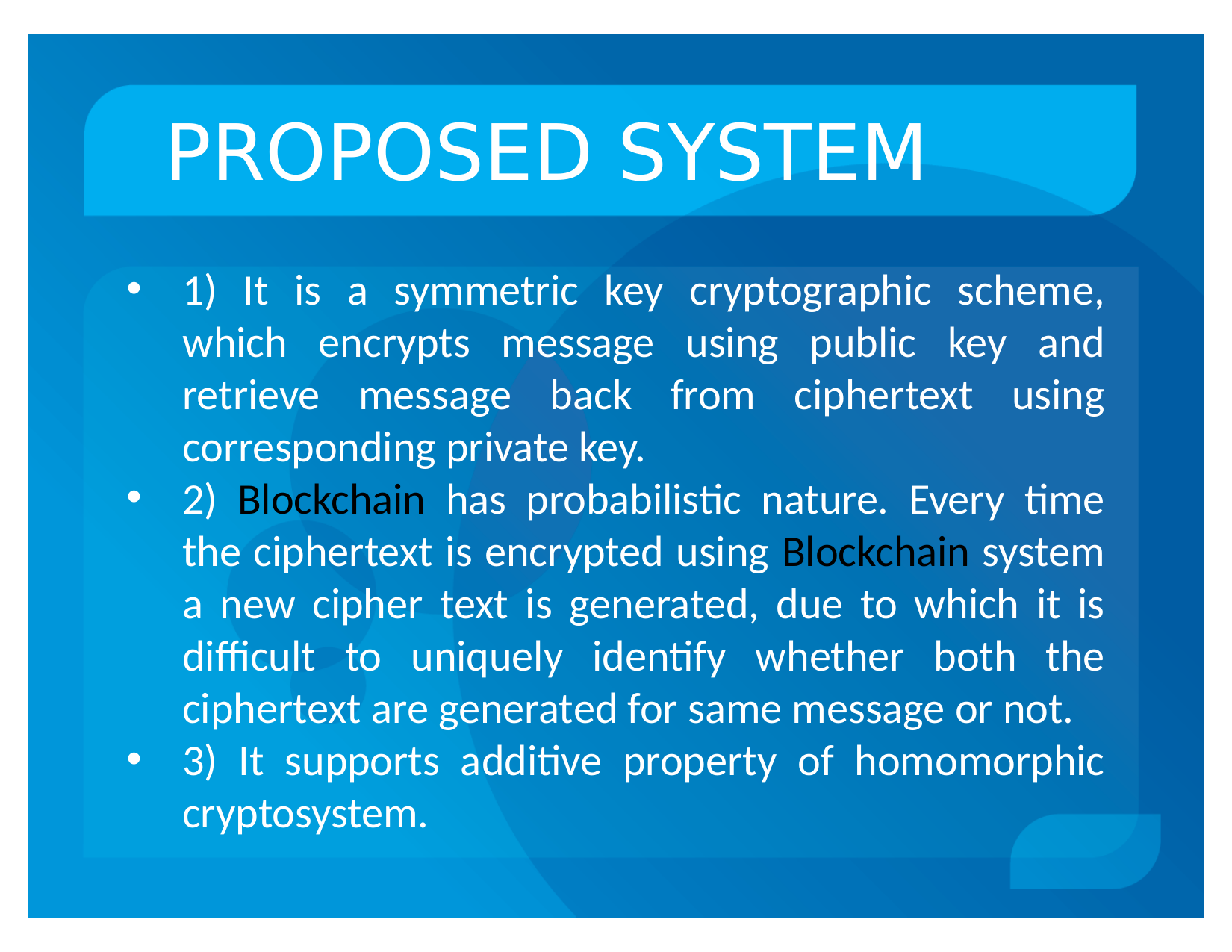

# PROPOSED SYSTEM
1) It is a symmetric key cryptographic scheme, which encrypts message using public key and retrieve message back from ciphertext using corresponding private key.
2) Blockchain has probabilistic nature. Every time the ciphertext is encrypted using Blockchain system a new cipher text is generated, due to which it is difficult to uniquely identify whether both the ciphertext are generated for same message or not.
3) It supports additive property of homomorphic cryptosystem.